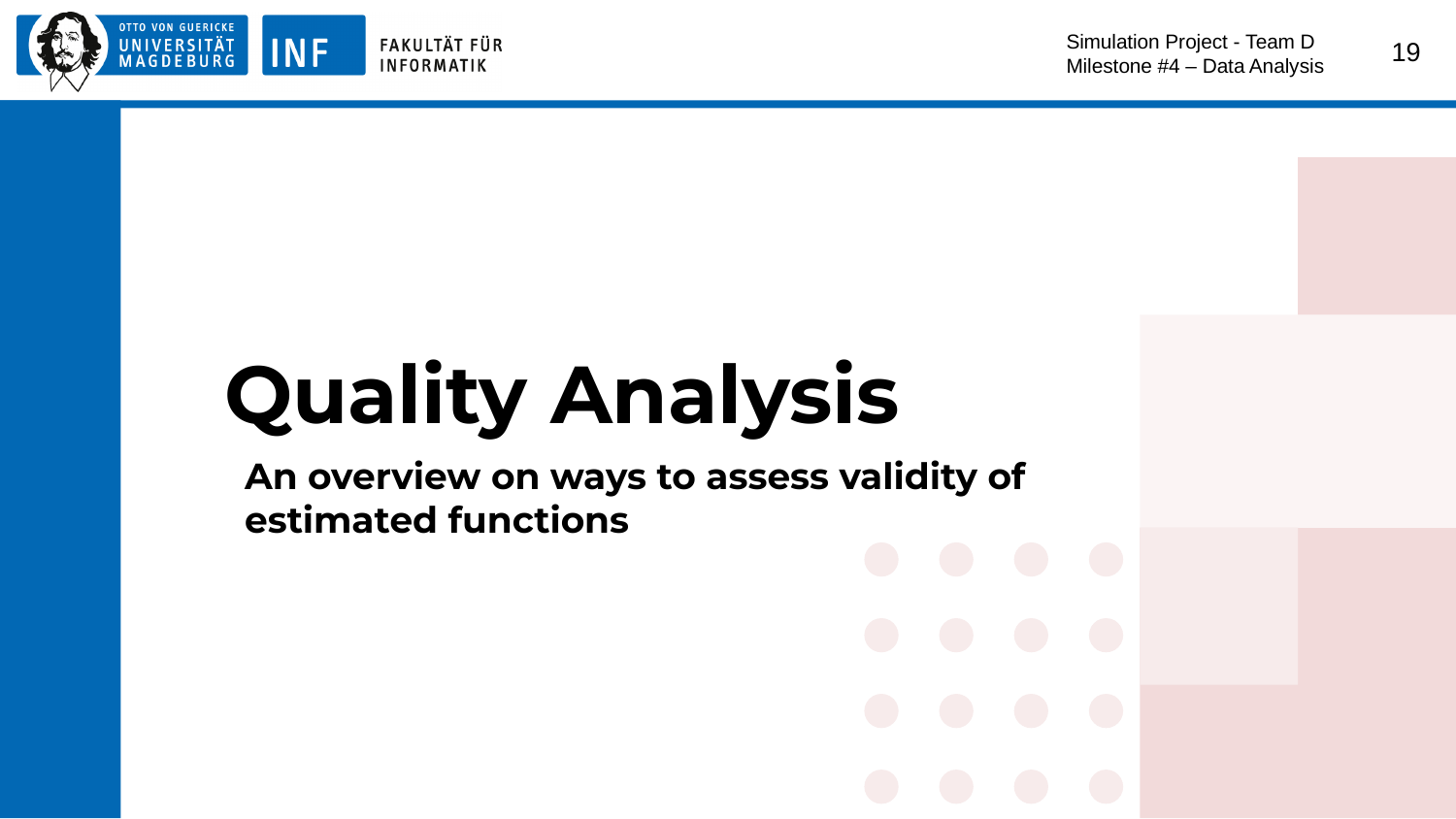

Simulation Project - Team D
Milestone #4 – Data Analysis
19
Quality Analysis
An overview on ways to assess validity of estimated functions